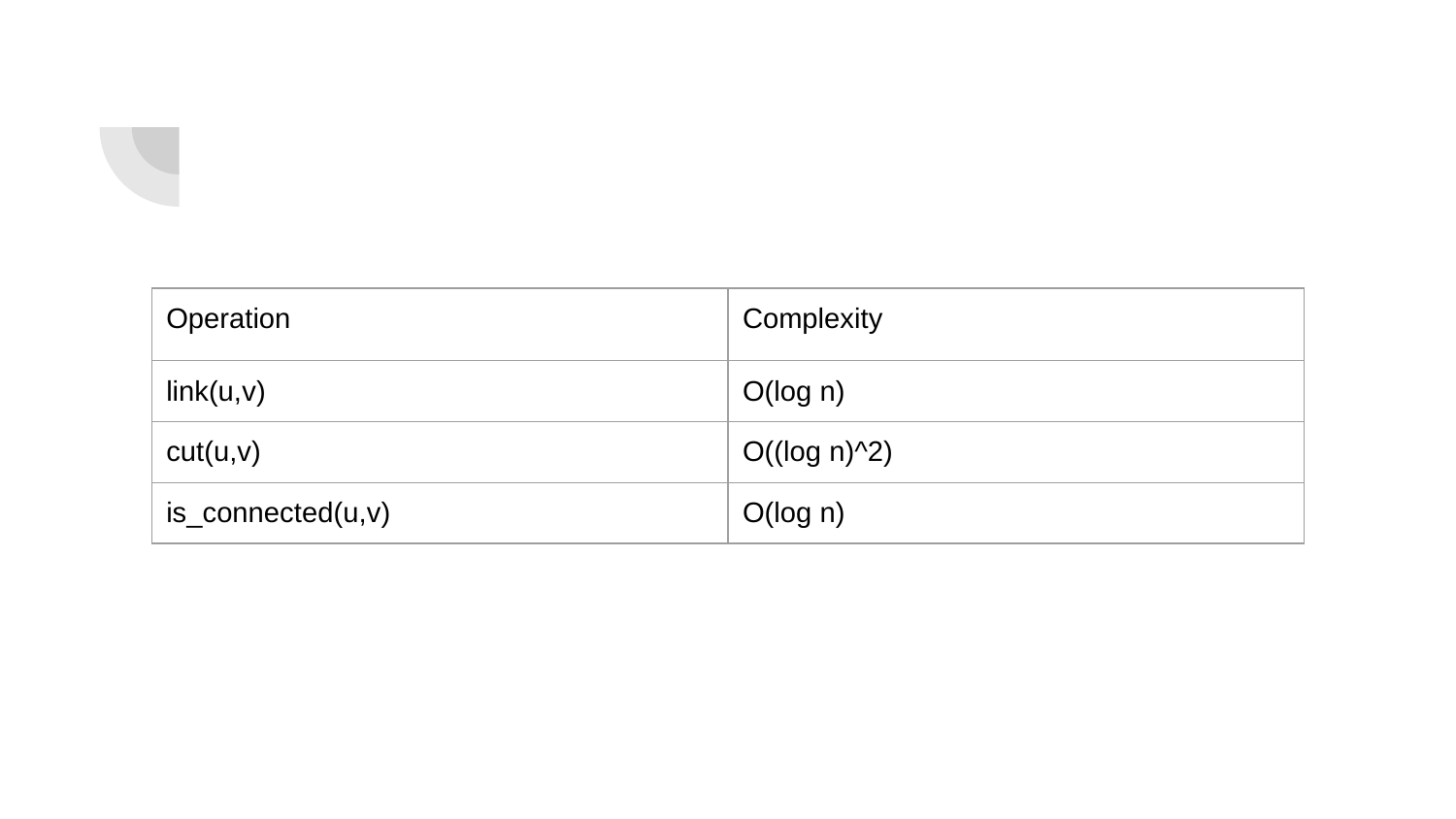

#
| Operation | Complexity |
| --- | --- |
| link(u,v) | O(log n) |
| cut(u,v) | O((log n)^2) |
| is\_connected(u,v) | O(log n) |